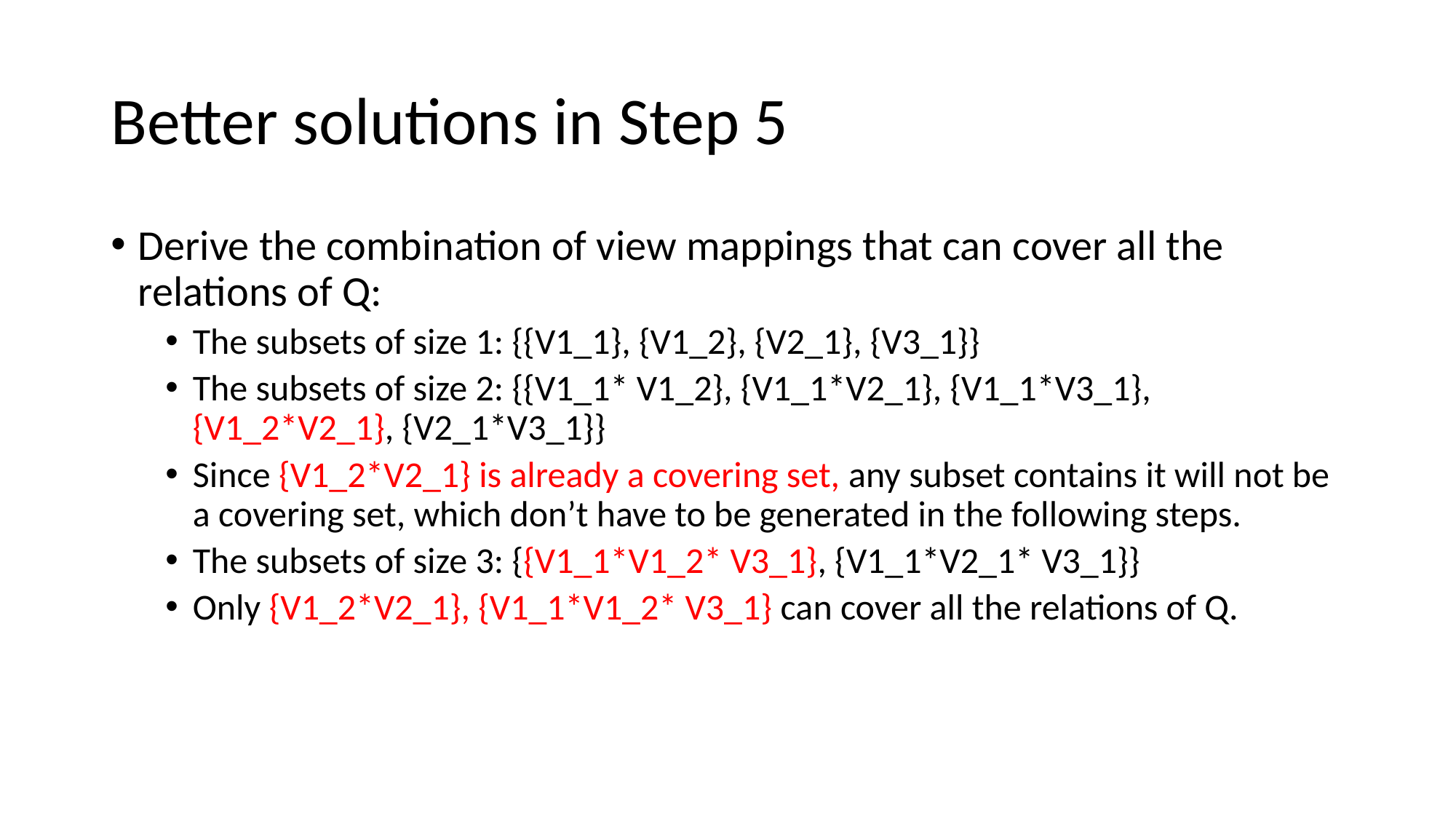

# Better solutions in Step 5
Derive the combination of view mappings that can cover all the relations of Q:
The subsets of size 1: {{V1_1}, {V1_2}, {V2_1}, {V3_1}}
The subsets of size 2: {{V1_1* V1_2}, {V1_1*V2_1}, {V1_1*V3_1}, {V1_2*V2_1}, {V2_1*V3_1}}
Since {V1_2*V2_1} is already a covering set, any subset contains it will not be a covering set, which don’t have to be generated in the following steps.
The subsets of size 3: {{V1_1*V1_2* V3_1}, {V1_1*V2_1* V3_1}}
Only {V1_2*V2_1}, {V1_1*V1_2* V3_1} can cover all the relations of Q.